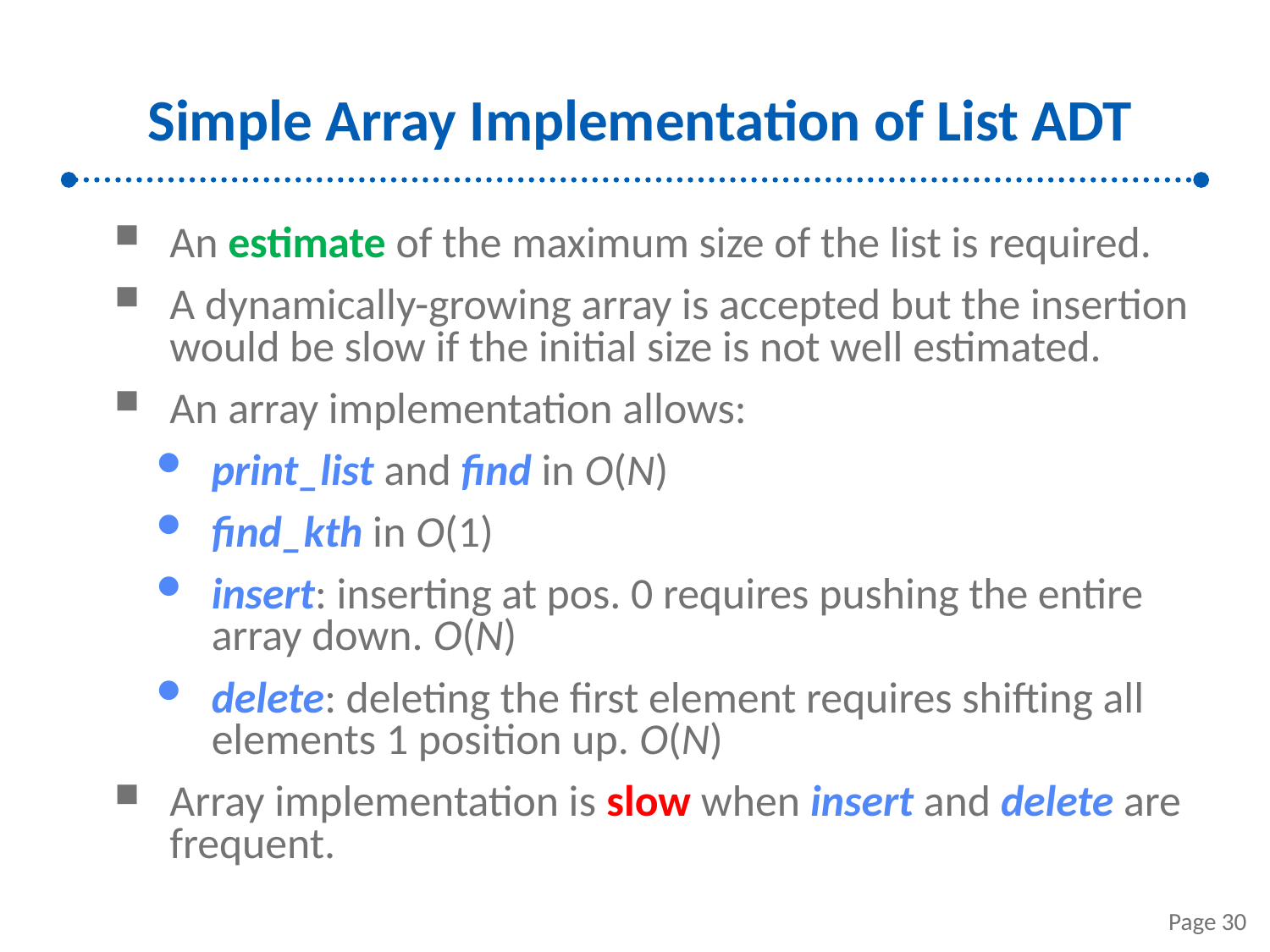

# Simple Array Implementation of List ADT
An estimate of the maximum size of the list is required.
A dynamically-growing array is accepted but the insertion would be slow if the initial size is not well estimated.
An array implementation allows:
print_list and find in O(N)
find_kth in O(1)
insert: inserting at pos. 0 requires pushing the entire array down. O(N)
delete: deleting the first element requires shifting all elements 1 position up. O(N)
Array implementation is slow when insert and delete are frequent.
Page 30